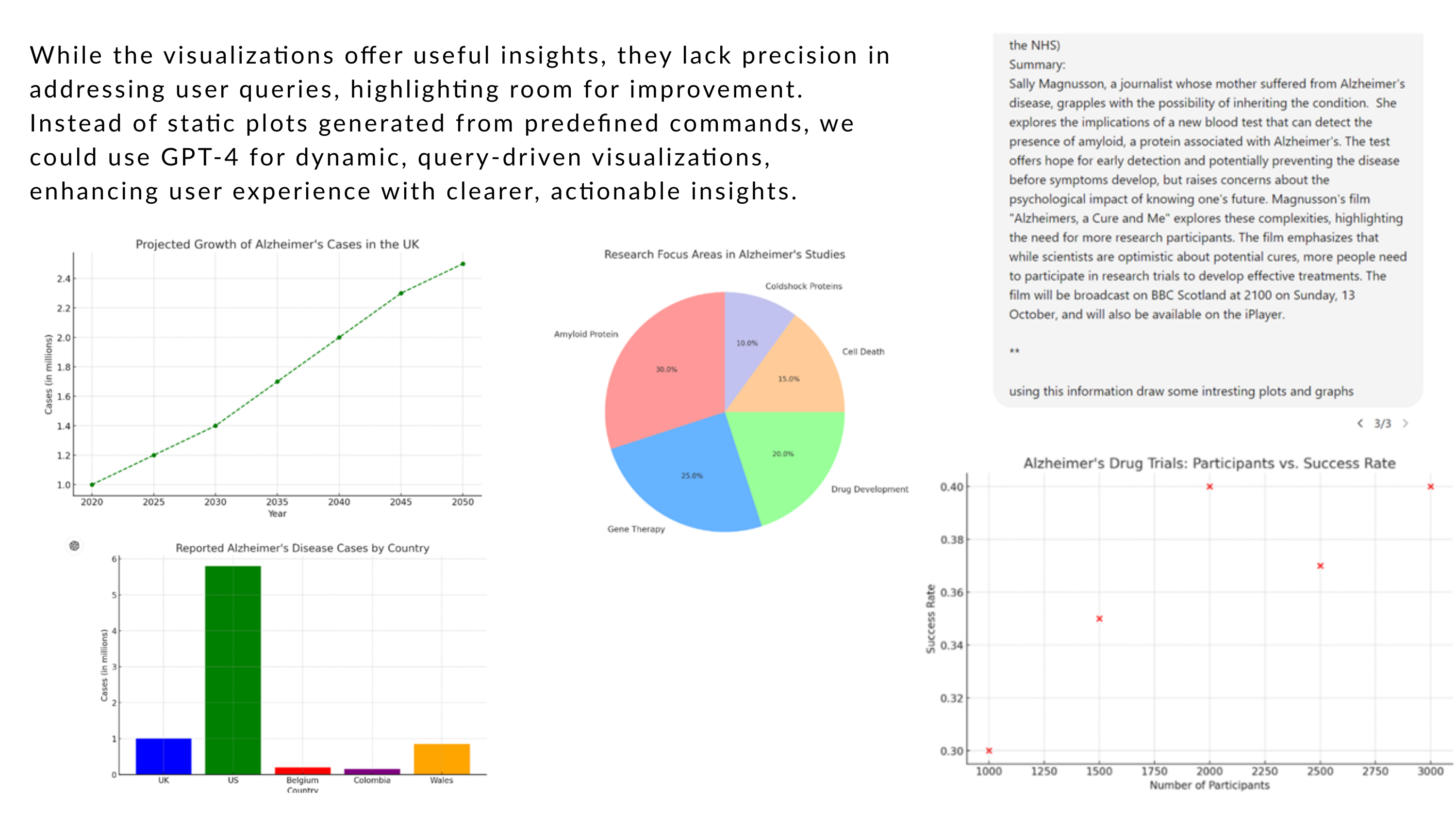

While the visualizations offer useful insights, they lack precision in addressing user queries, highlighting room for improvement. Instead of static plots generated from predefined commands, we could use GPT-4 for dynamic, query-driven visualizations, enhancing user experience with clearer, actionable insights.